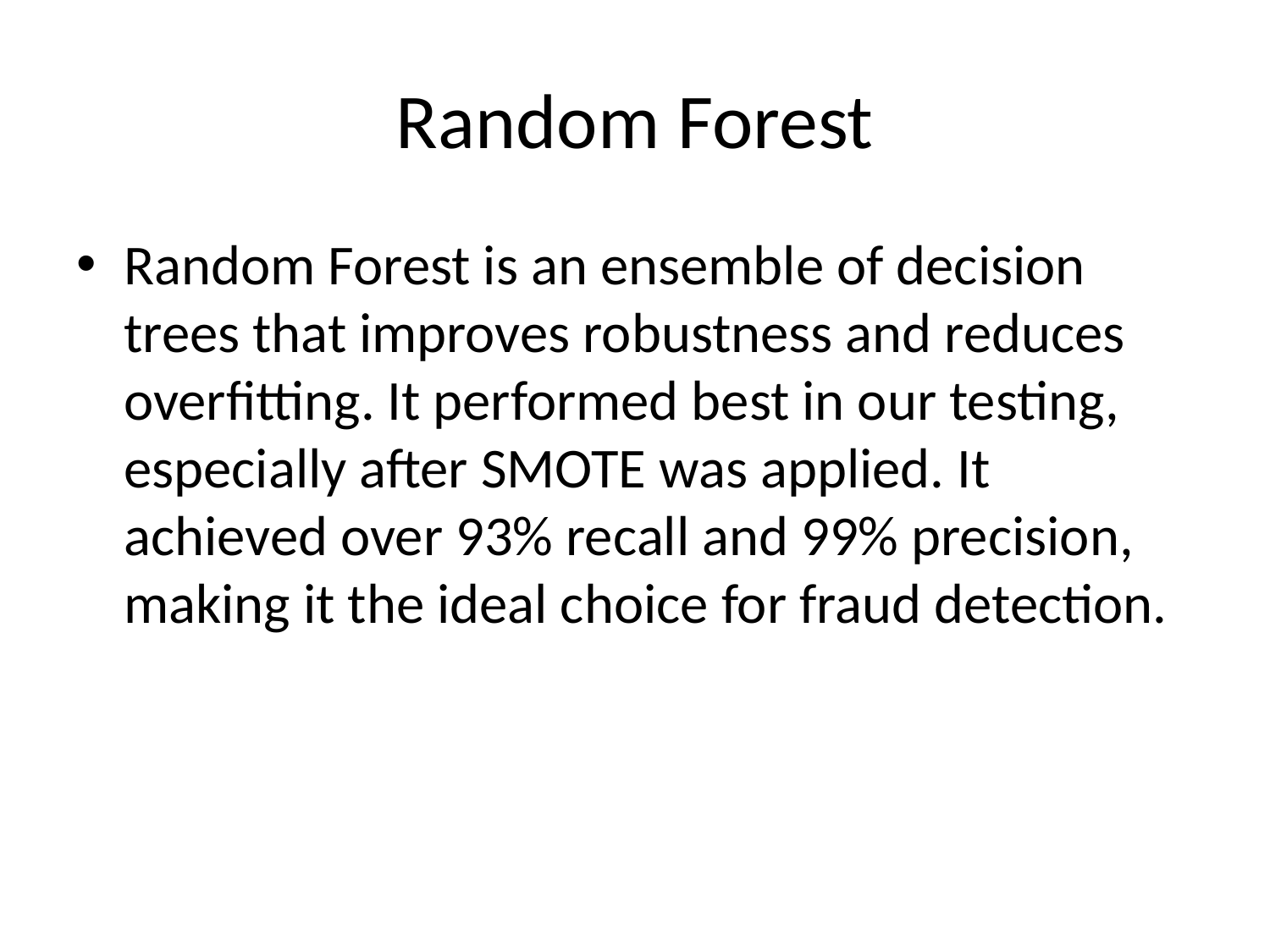

# Random Forest
Random Forest is an ensemble of decision trees that improves robustness and reduces overfitting. It performed best in our testing, especially after SMOTE was applied. It achieved over 93% recall and 99% precision, making it the ideal choice for fraud detection.